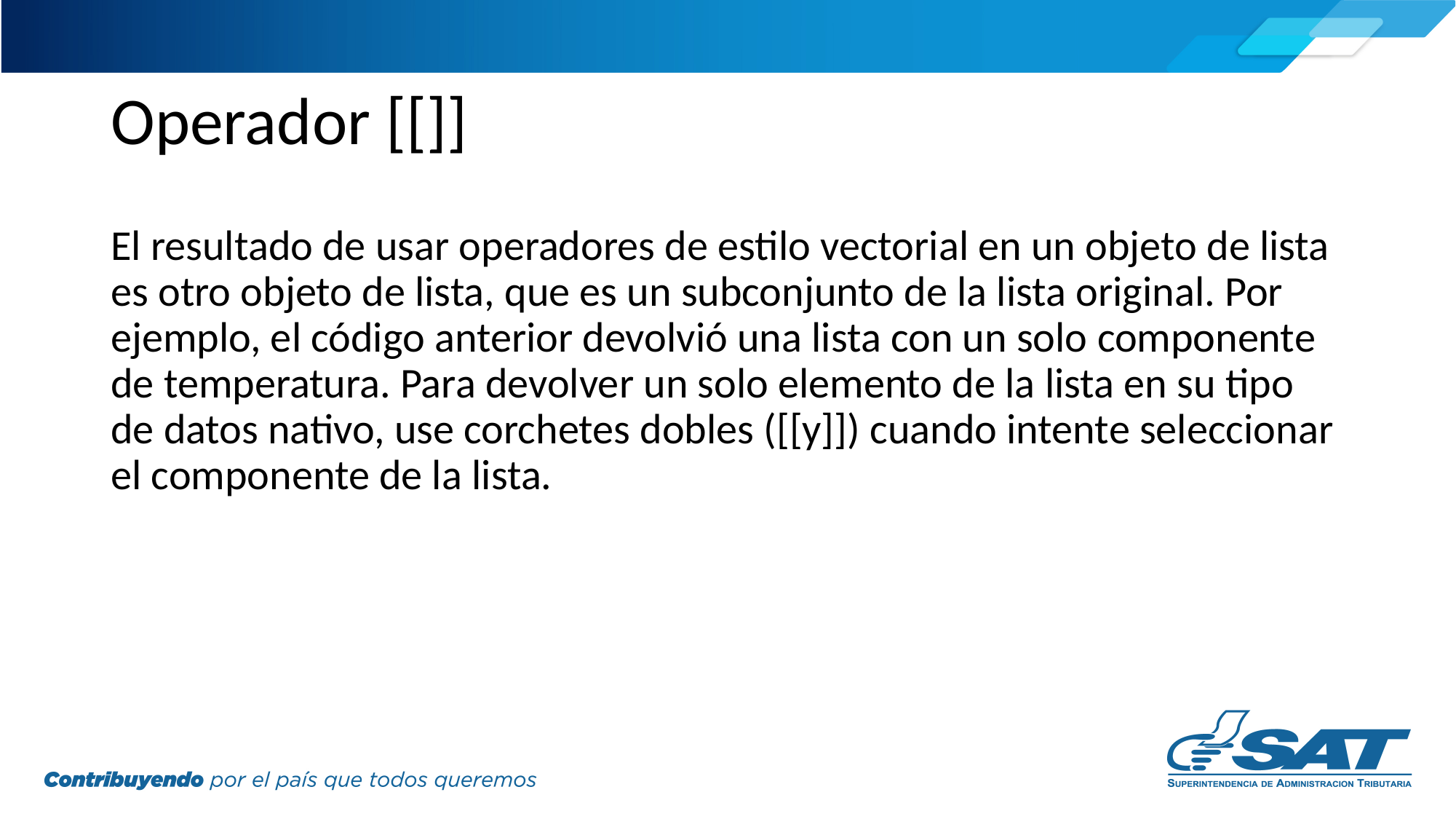

# Operador [[]]
El resultado de usar operadores de estilo vectorial en un objeto de lista es otro objeto de lista, que es un subconjunto de la lista original. Por ejemplo, el código anterior devolvió una lista con un solo componente de temperatura. Para devolver un solo elemento de la lista en su tipo de datos nativo, use corchetes dobles ([[y]]) cuando intente seleccionar el componente de la lista.